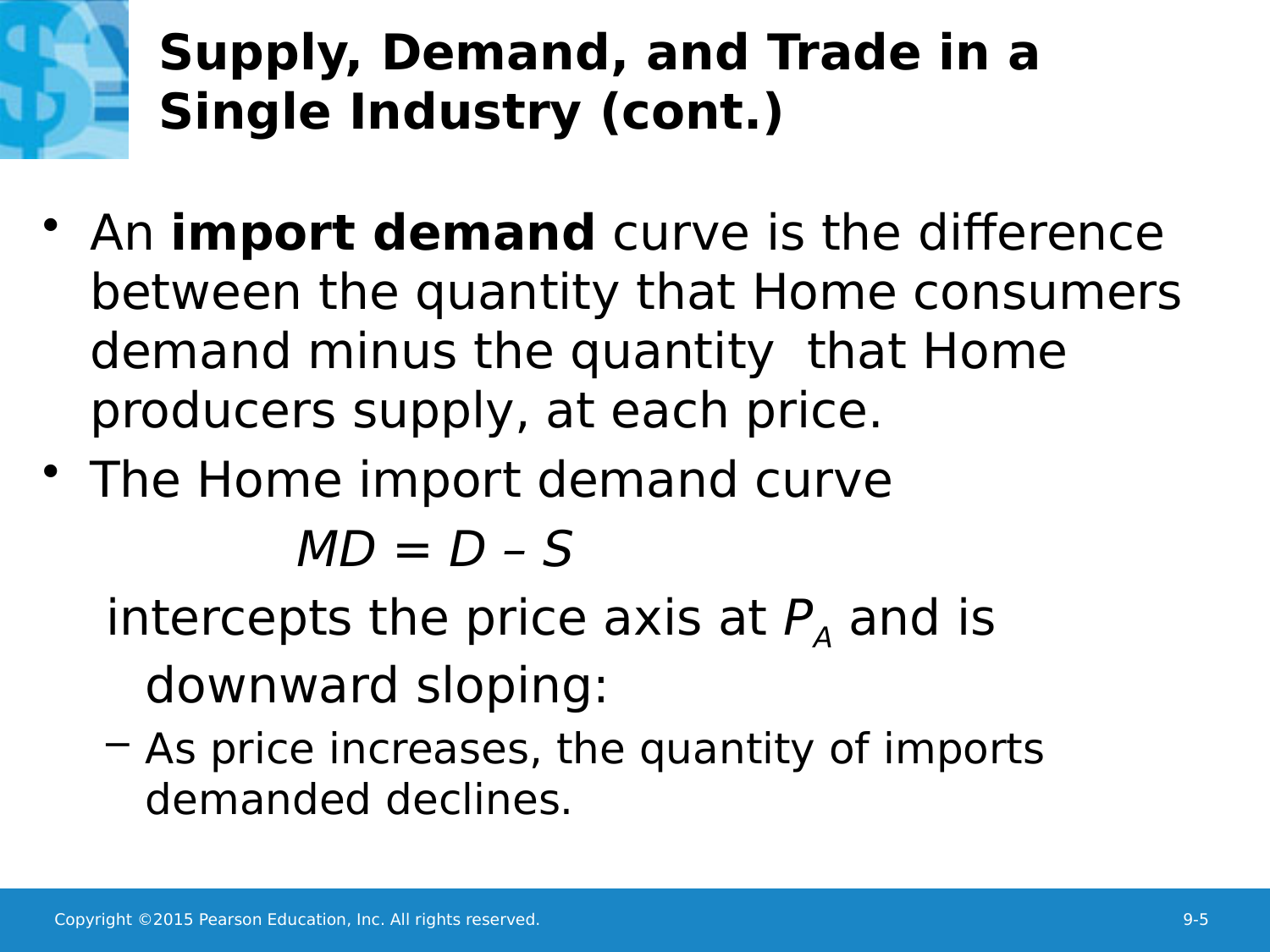

# Supply, Demand, and Trade in a Single Industry (cont.)
An import demand curve is the difference between the quantity that Home consumers demand minus the quantity  that Home producers supply, at each price.
The Home import demand curve
MD = D – S
intercepts the price axis at PA and is downward sloping:
As price increases, the quantity of imports demanded declines.